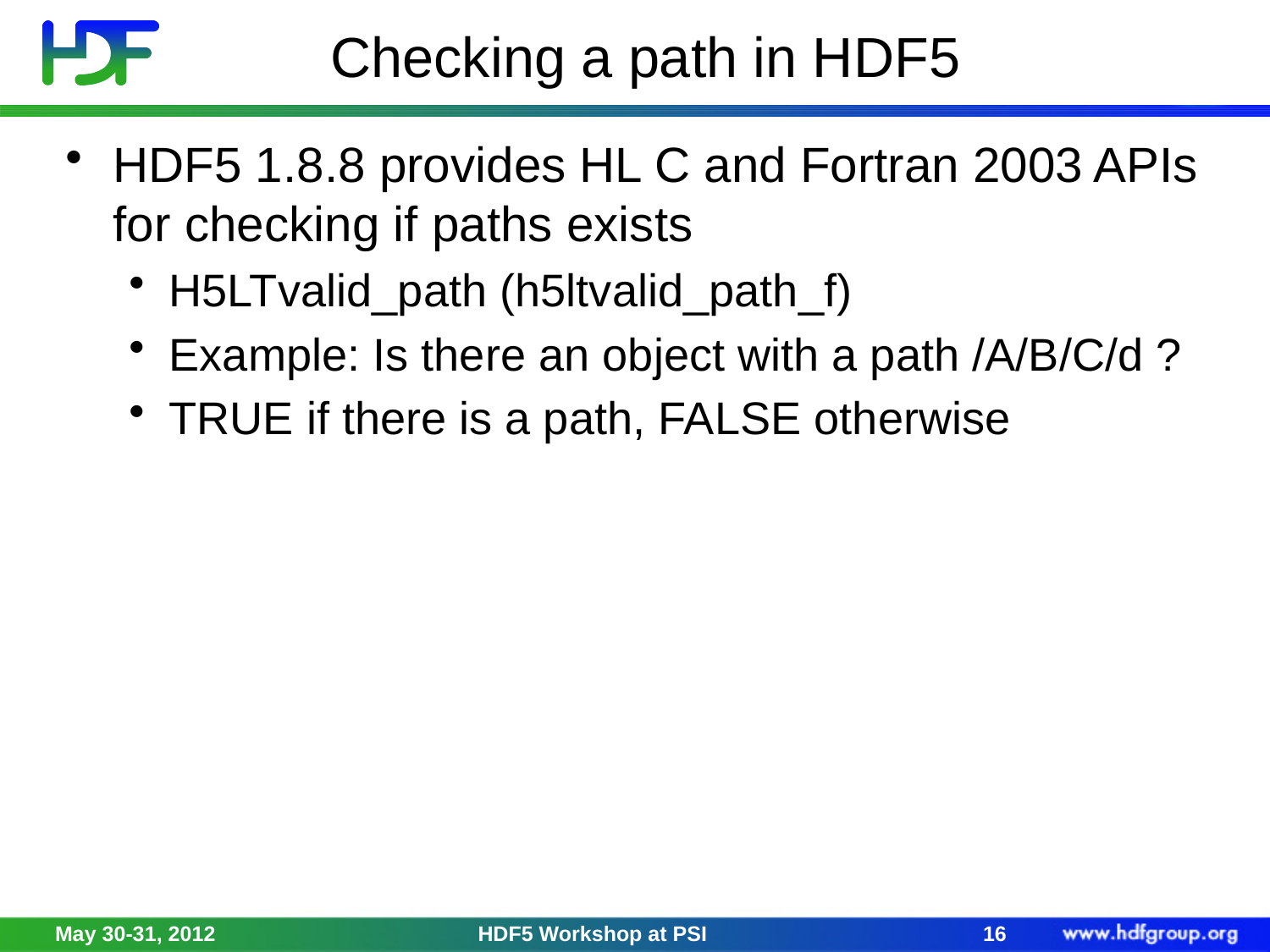

# Checking a path in HDF5
HDF5 1.8.8 provides HL C and Fortran 2003 APIs for checking if paths exists
H5LTvalid_path (h5ltvalid_path_f)
Example: Is there an object with a path /A/B/C/d ?
TRUE if there is a path, FALSE otherwise

May 30-31, 2012
HDF5 Workshop at PSI
16